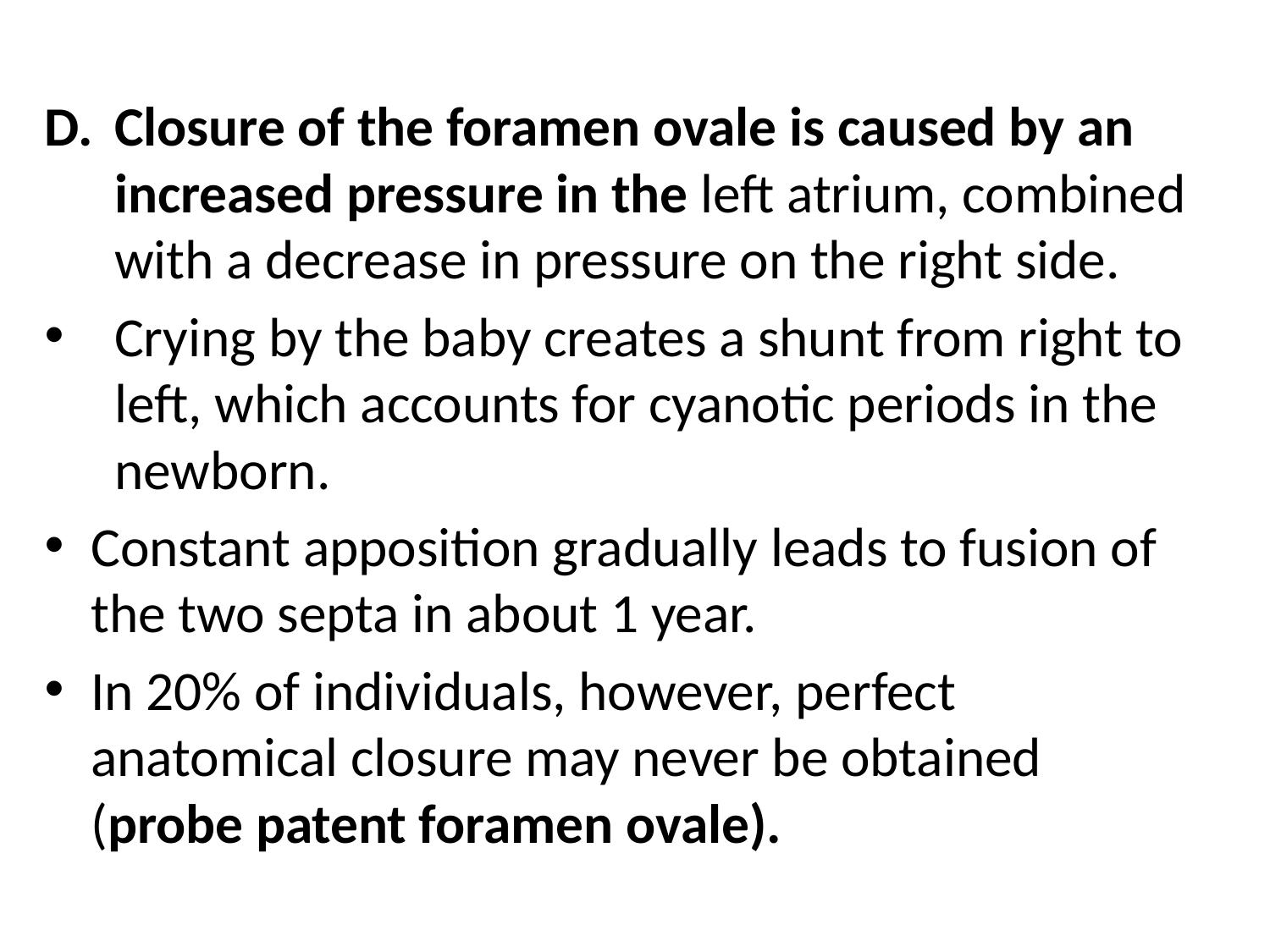

Closure of the foramen ovale is caused by an increased pressure in the left atrium, combined with a decrease in pressure on the right side.
Crying by the baby creates a shunt from right to left, which accounts for cyanotic periods in the newborn.
Constant apposition gradually leads to fusion of the two septa in about 1 year.
In 20% of individuals, however, perfect anatomical closure may never be obtained (probe patent foramen ovale).